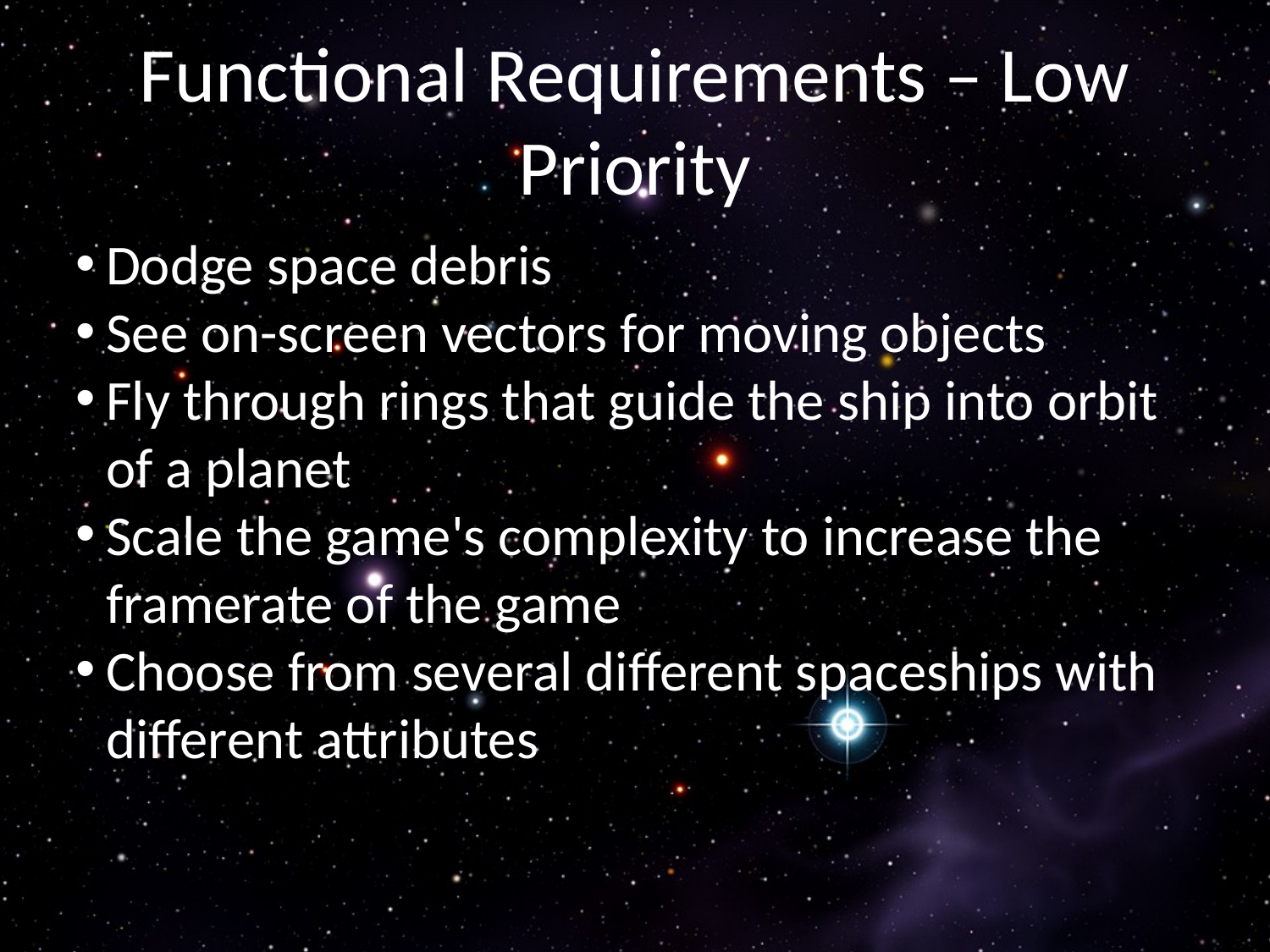

Functional Requirements – Low Priority
Dodge space debris
See on-screen vectors for moving objects
Fly through rings that guide the ship into orbit of a planet
Scale the game's complexity to increase the framerate of the game
Choose from several different spaceships with different attributes